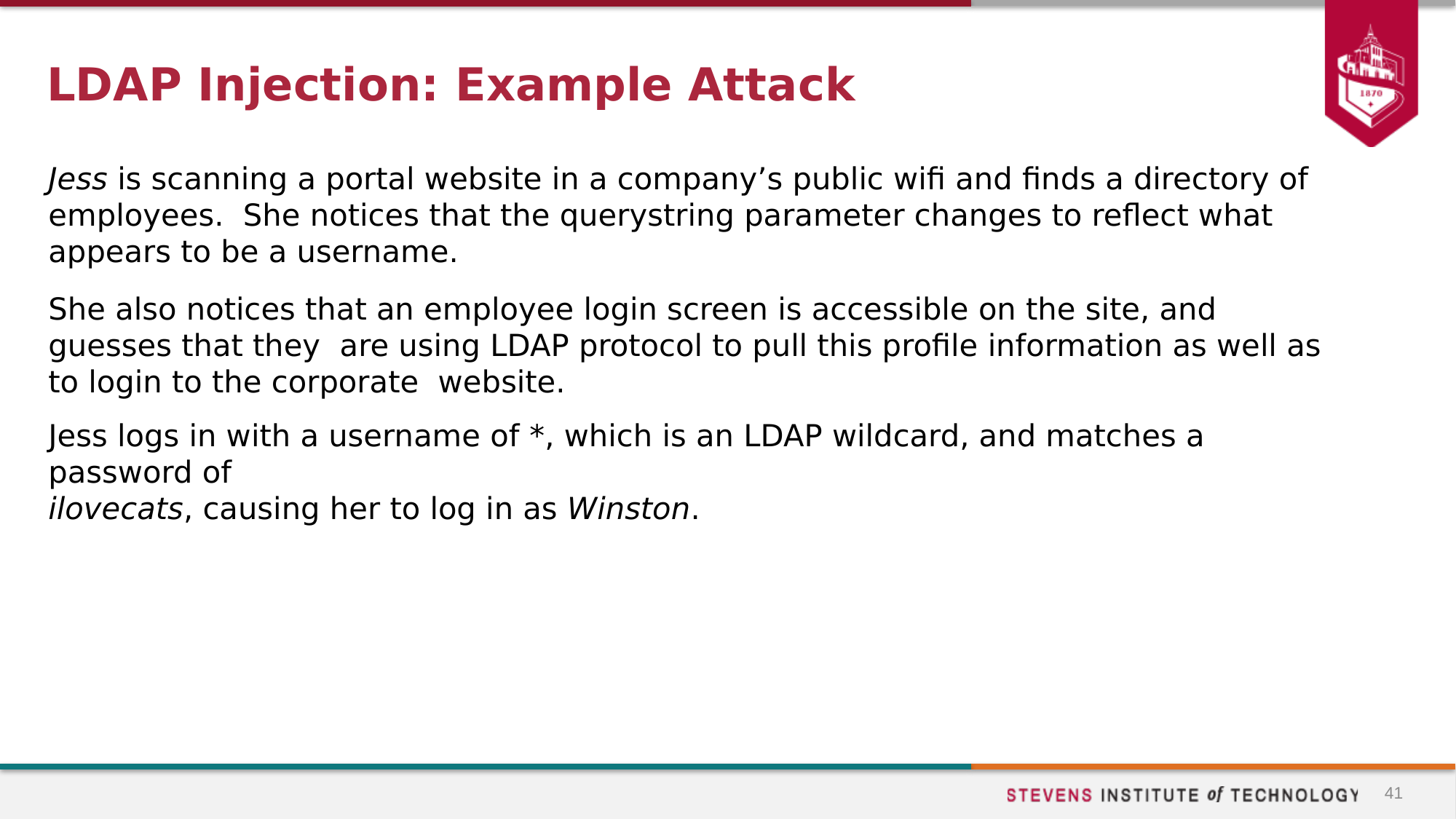

# LDAP Injection: Example Attack
Jess is scanning a portal website in a company’s public wifi and finds a directory of employees.  She notices that the querystring parameter changes to reflect what appears to be a username.
She also notices that an employee login screen is accessible on the site, and guesses that they  are using LDAP protocol to pull this profile information as well as to login to the corporate  website.
Jess logs in with a username of *, which is an LDAP wildcard, and matches a password of
ilovecats, causing her to log in as Winston.
41